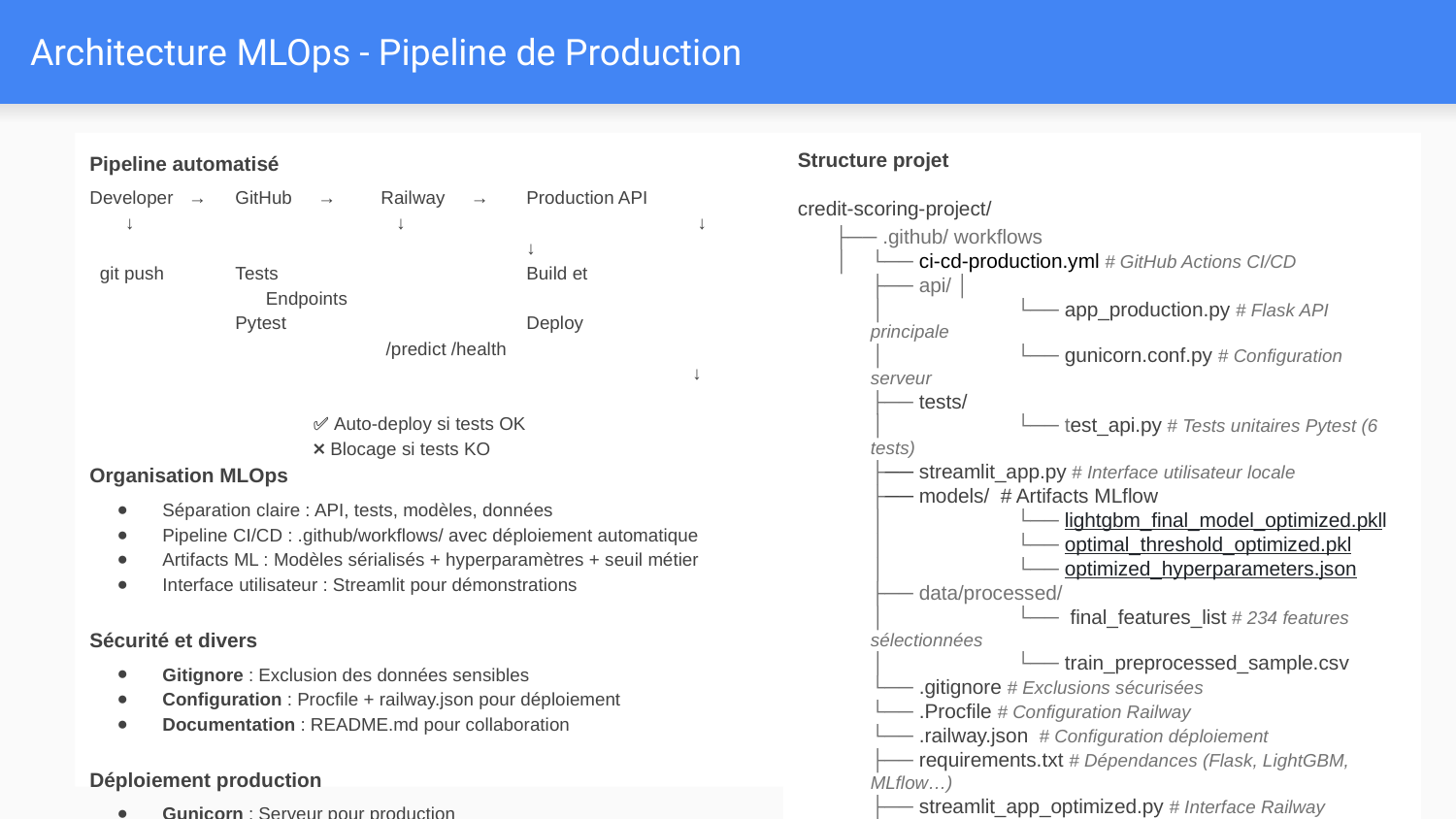

# Architecture MLOps - Pipeline de Production
Pipeline automatisé
Developer   → 	GitHub     → 	Railway     → 	Production API
       ↓ 		   ↓ 	        	     ↓ 			↓
  git push           	Tests     		Build et	    	      Endpoints
Pytest   		Deploy		 /predict /health
  				    ↓
 ✅ Auto-deploy si tests OK
 ❌ Blocage si tests KO
Organisation MLOps
Séparation claire : API, tests, modèles, données
Pipeline CI/CD : .github/workflows/ avec déploiement automatique
Artifacts ML : Modèles sérialisés + hyperparamètres + seuil métier
Interface utilisateur : Streamlit pour démonstrations
Sécurité et divers
Gitignore : Exclusion des données sensibles
Configuration : Procfile + railway.json pour déploiement
Documentation : README.md pour collaboration
Déploiement production
Gunicorn : Serveur pour production
Railway : Configuration cloud optimisée
Tests automatisés : Validation avant chaque déploiement

Structure projet

credit-scoring-project/
├── .github/ workflows
 │ 	└── ci-cd-production.yml # GitHub Actions CI/CD
├── api/ │
 │ 	└── app_production.py # Flask API principale
 │ 	└── gunicorn.conf.py # Configuration serveur
├── tests/
 │ 	└── test_api.py # Tests unitaires Pytest (6 tests)
├── streamlit_app.py # Interface utilisateur locale
├── models/  # Artifacts MLflow
 │ 	└── lightgbm_final_model_optimized.pkll
 │ 	└── optimal_threshold_optimized.pkl
 │ 	└── optimized_hyperparameters.json
├── data/processed/
 │ 	└──  final_features_list # 234 features sélectionnées
 │ 	└── train_preprocessed_sample.csv
└── .gitignore # Exclusions sécurisées
└── .Procfile # Configuration Railway
└── .railway.json  # Configuration déploiement
├── requirements.txt # Dépendances (Flask, LightGBM, MLflow…)
├── streamlit_app_optimized.py # Interface Railway
└── README.md  # Documentation